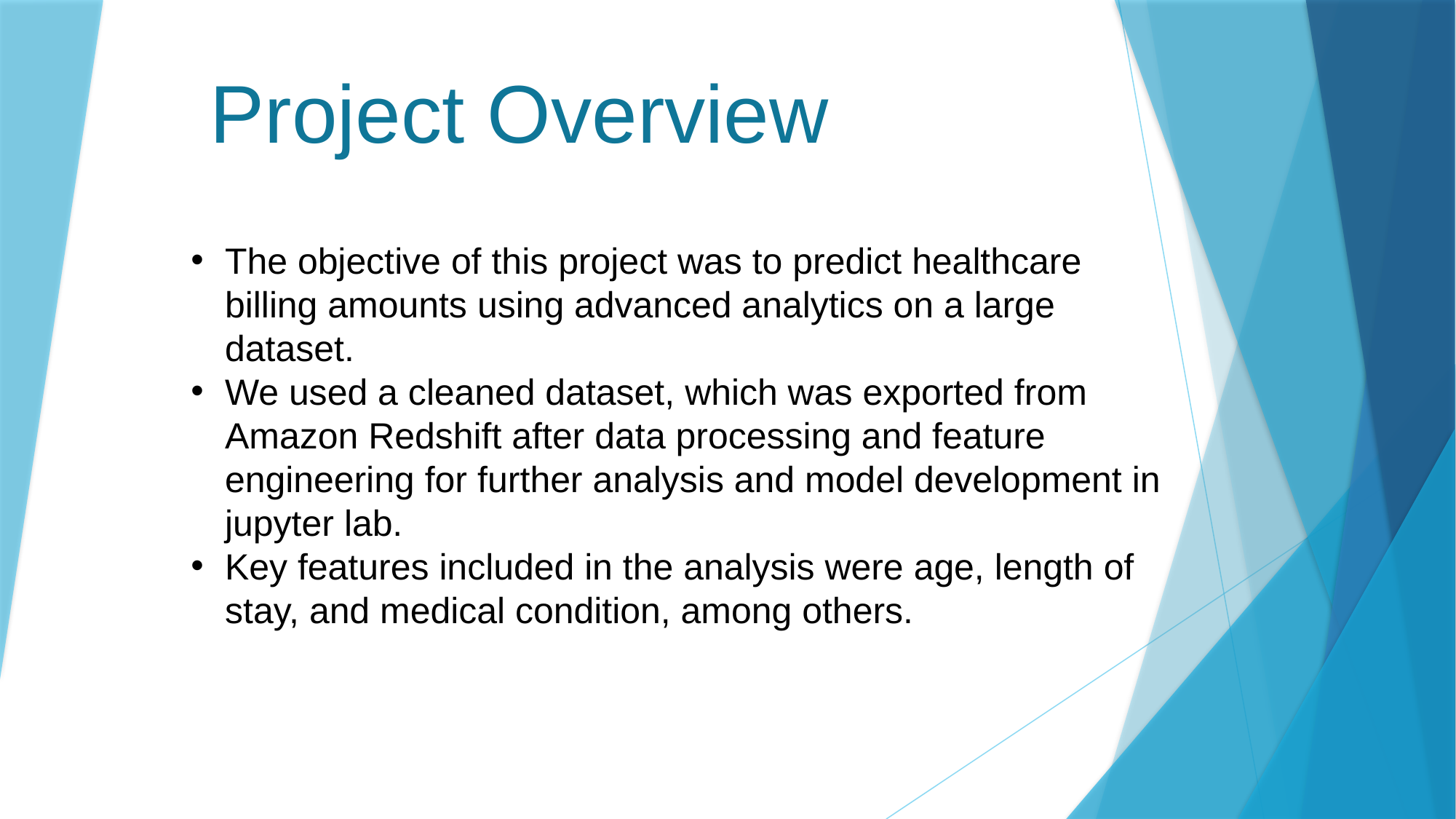

The objective of this project was to predict healthcare billing amounts using advanced analytics on a large dataset.
We used a cleaned dataset, which was exported from Amazon Redshift after data processing and feature engineering for further analysis and model development in jupyter lab.
Key features included in the analysis were age, length of stay, and medical condition, among others.

# Project Overview